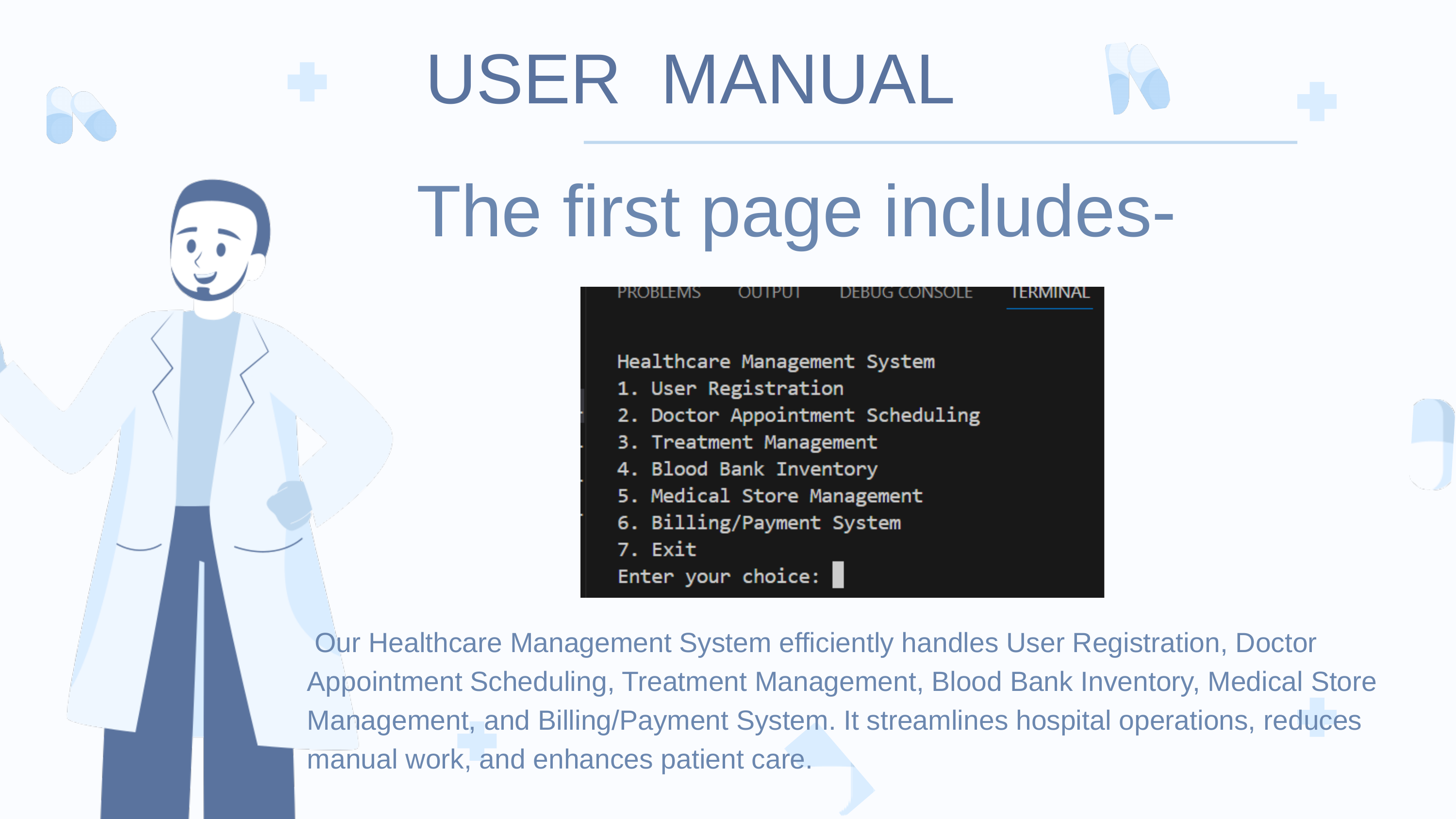

USER  MANUAL

 The first page includes-

 Our Healthcare Management System efficiently handles User Registration, Doctor Appointment Scheduling, Treatment Management, Blood Bank Inventory, Medical Store Management, and Billing/Payment System. It streamlines hospital operations, reduces manual work, and enhances patient care.